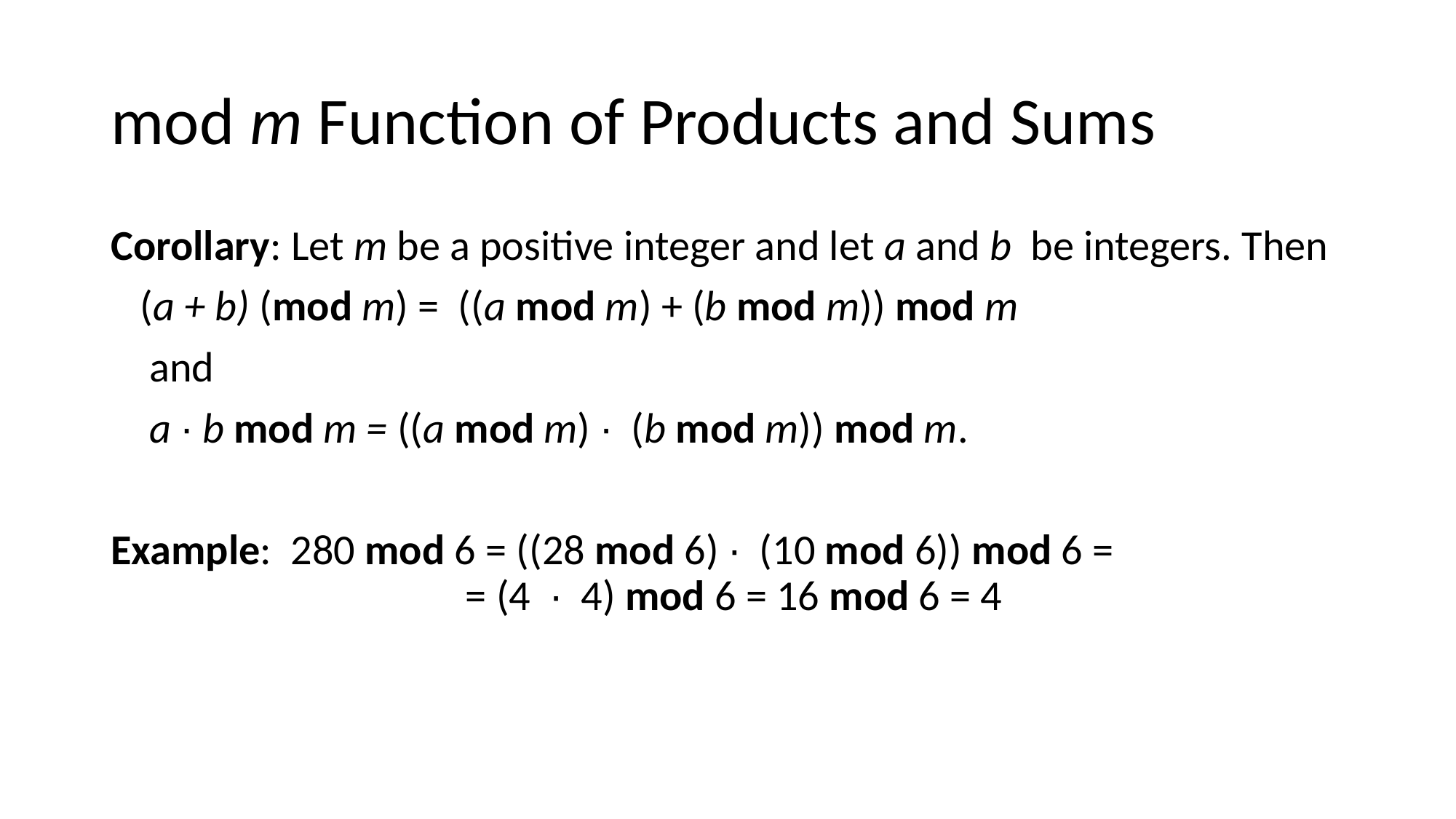

# mod m Function of Products and Sums
Corollary: Let m be a positive integer and let a and b  be integers. Then
   (a + b) (mod m) =  ((a mod m) + (b mod m)) mod m
    and
    a ∙ b mod m = ((a mod m) ∙  (b mod m)) mod m.

Example:  280 mod 6 = ((28 mod 6) ∙  (10 mod 6)) mod 6 =
			= (4  ∙  4) mod 6 = 16 mod 6 = 4